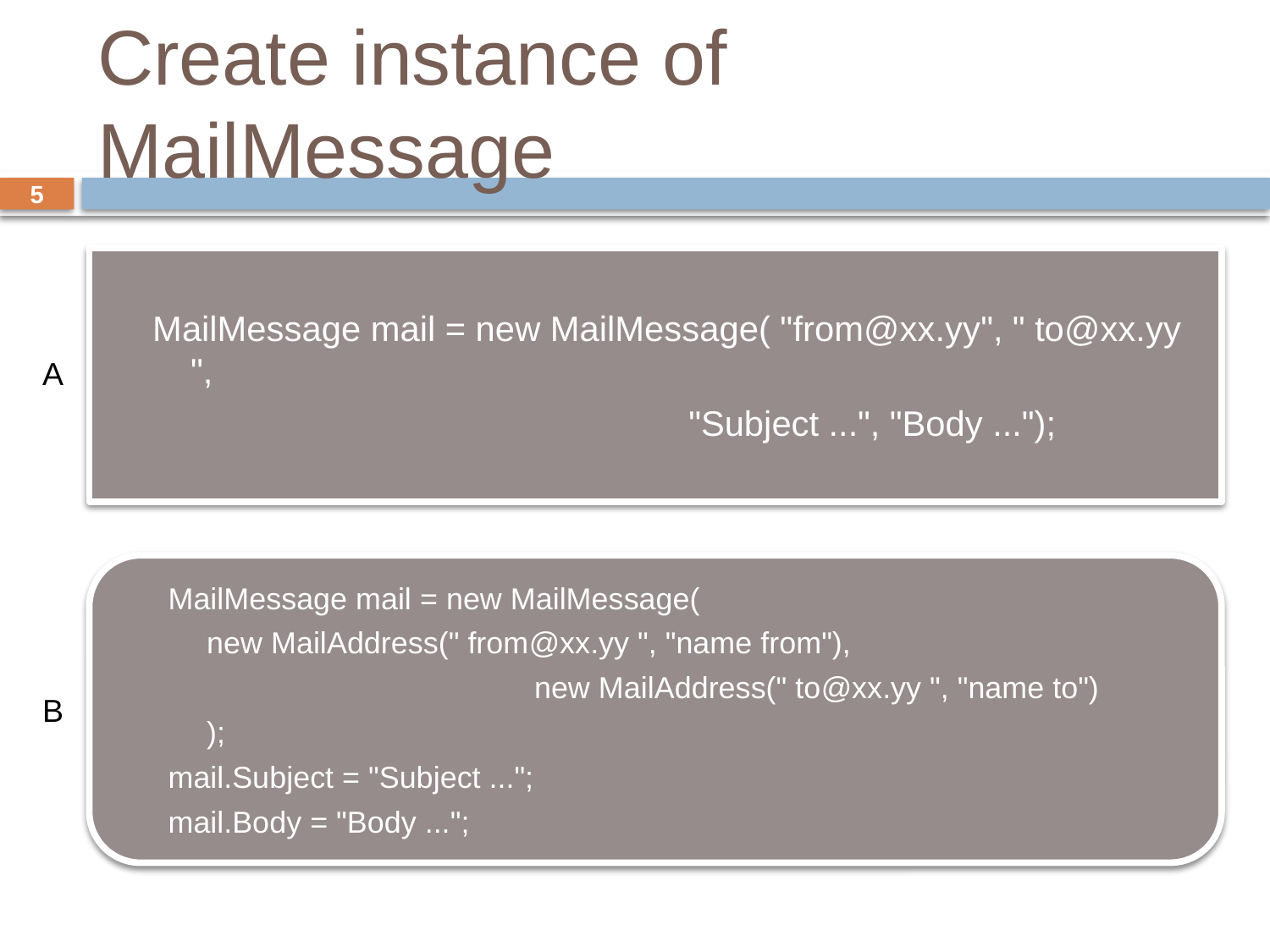

# Create instance of MailMessage
5
MailMessage mail = new MailMessage( "from@xx.yy", " to@xx.yy ",
                                    	            "Subject ...", "Body ...");
A
MailMessage mail = new MailMessage(
				new MailAddress(" from@xx.yy ", "name from"),
                                    	new MailAddress(" to@xx.yy ", "name to")
				);
mail.Subject = "Subject ...";
mail.Body = "Body ...";
B